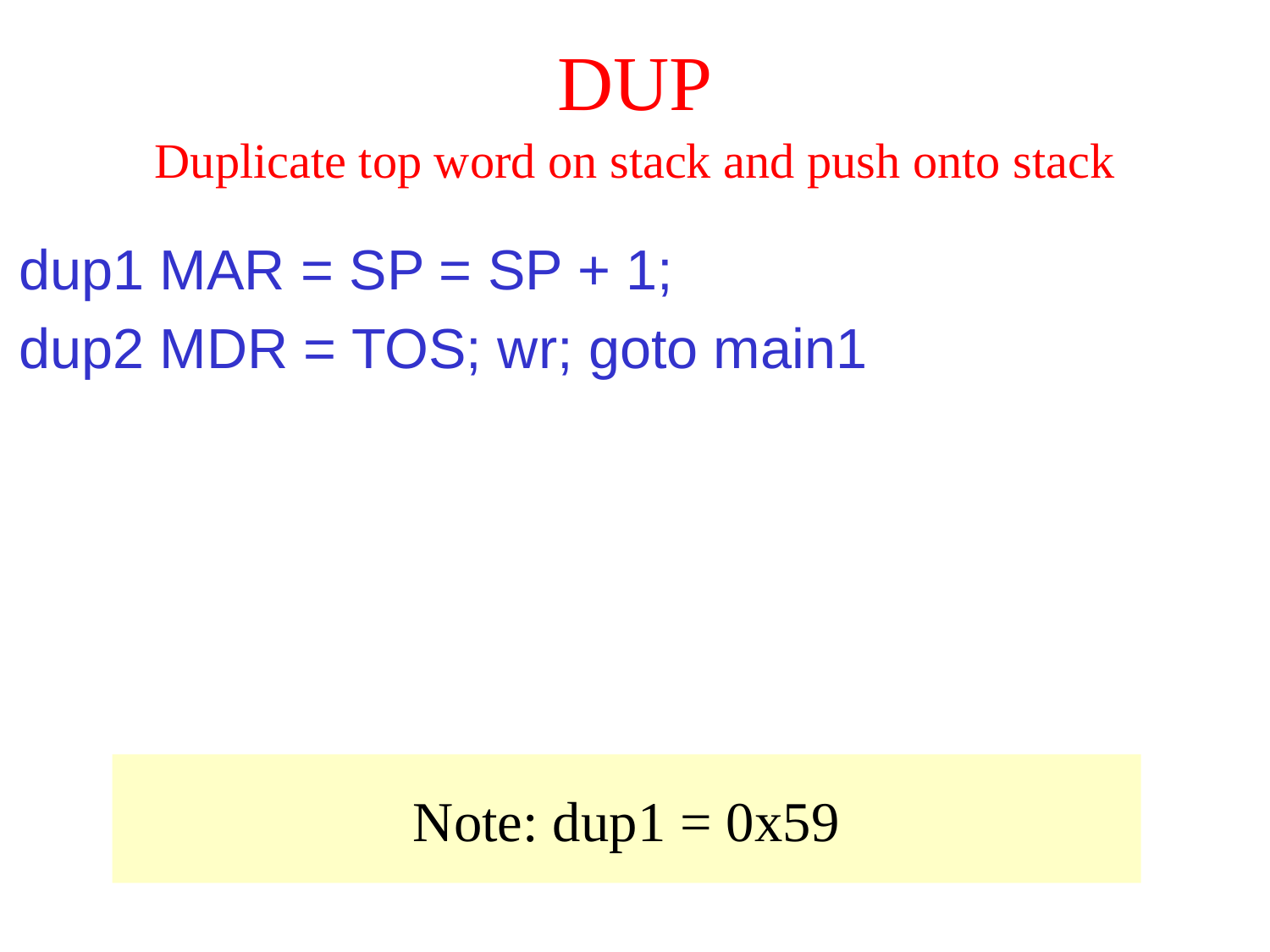

# DUP
Duplicate top word on stack and push onto stack
dup1 MAR = SP = SP + 1;
dup2 MDR = TOS; wr; goto main1
Note: dup1 = 0x59